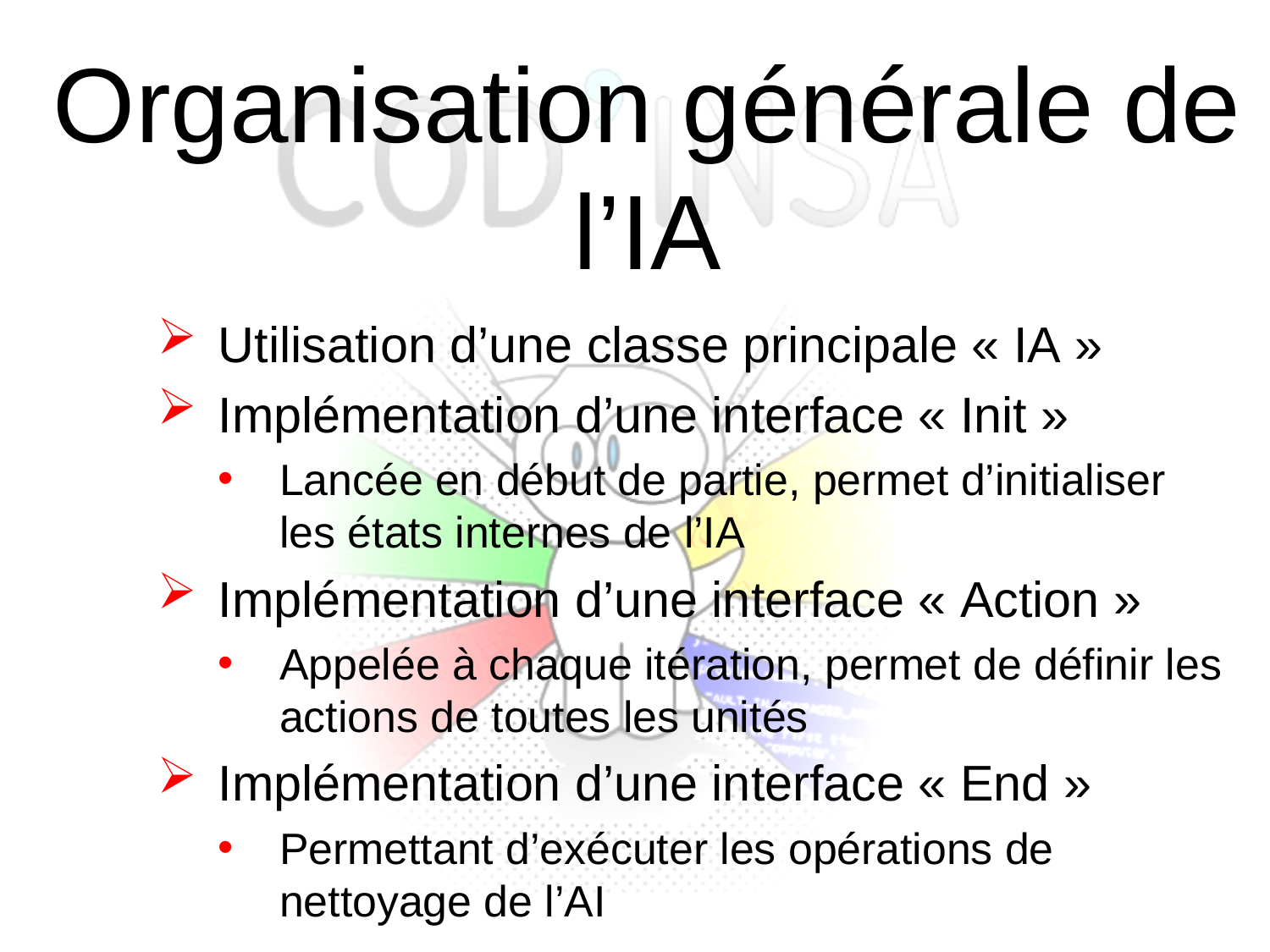

Organisation générale de l’IA
Utilisation d’une classe principale « IA »
Implémentation d’une interface « Init »
Lancée en début de partie, permet d’initialiser les états internes de l’IA
Implémentation d’une interface « Action »
Appelée à chaque itération, permet de définir les actions de toutes les unités
Implémentation d’une interface « End »
Permettant d’exécuter les opérations de nettoyage de l’AI